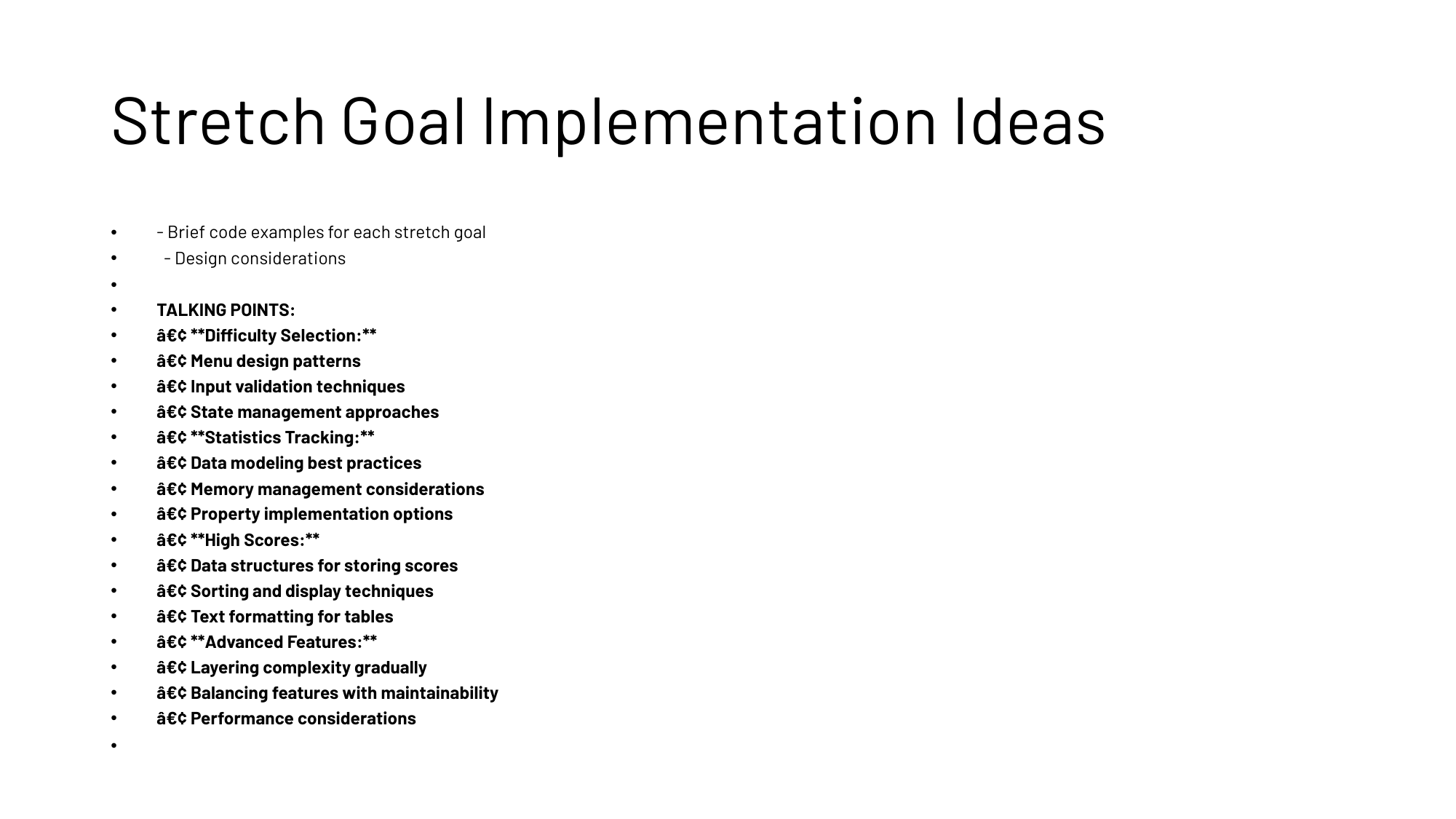

# Stretch Goal Implementation Ideas
- Brief code examples for each stretch goal
  - Design considerations

TALKING POINTS:
â€¢ **Difficulty Selection:**
â€¢ Menu design patterns
â€¢ Input validation techniques
â€¢ State management approaches
â€¢ **Statistics Tracking:**
â€¢ Data modeling best practices
â€¢ Memory management considerations
â€¢ Property implementation options
â€¢ **High Scores:**
â€¢ Data structures for storing scores
â€¢ Sorting and display techniques
â€¢ Text formatting for tables
â€¢ **Advanced Features:**
â€¢ Layering complexity gradually
â€¢ Balancing features with maintainability
â€¢ Performance considerations